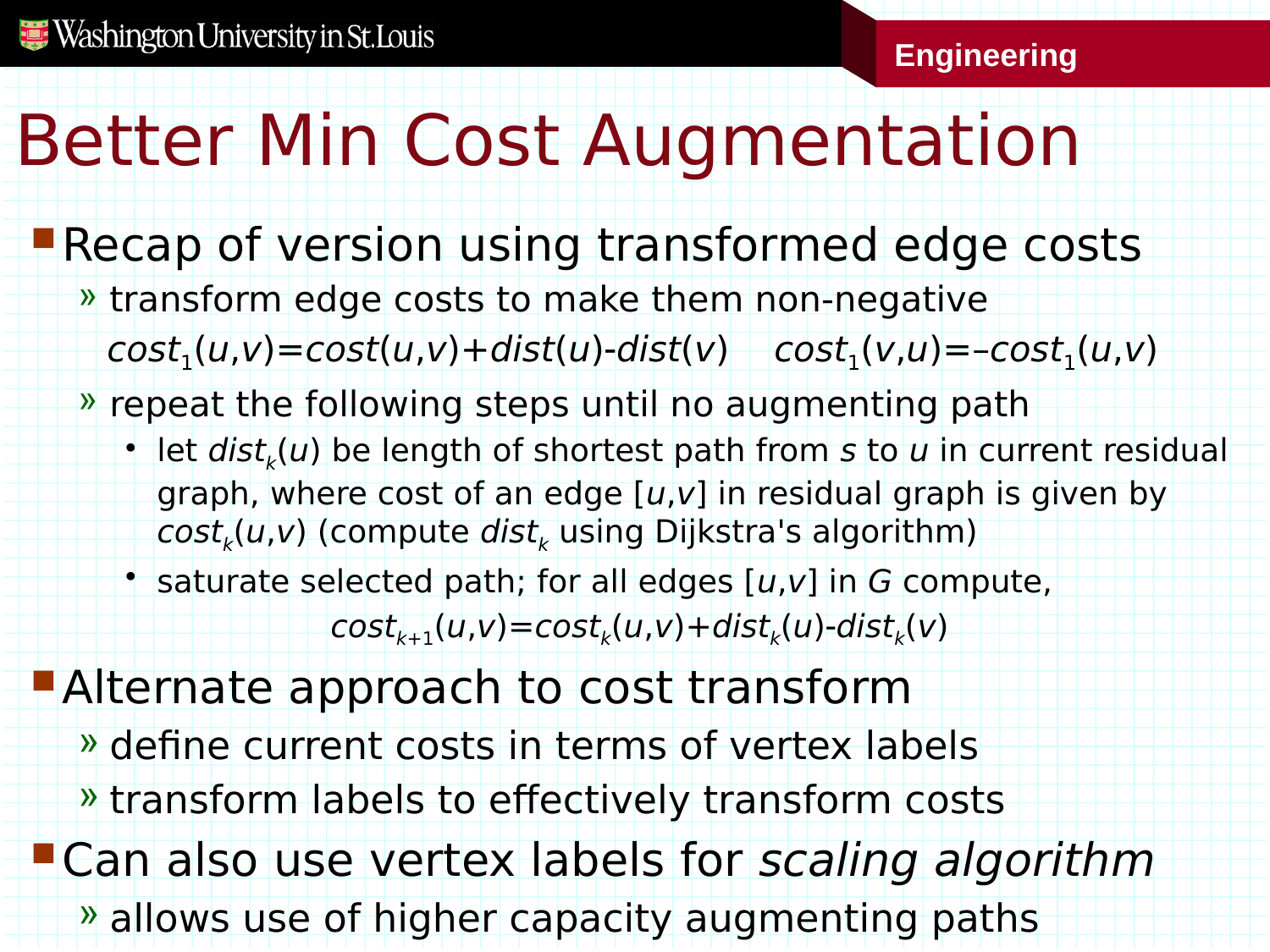

# Better Min Cost Augmentation
Recap of version using transformed edge costs
transform edge costs to make them non-negative
	    cost1(u,v)=cost(u,v)+dist(u)−dist(v)    cost1(v,u)=–cost1(u,v)
repeat the following steps until no augmenting path
let distk(u) be length of shortest path from s to u in current residual graph, where cost of an edge [u,v] in residual graph is given by costk(u,v) (compute distk using Dijkstra's algorithm)
saturate selected path; for all edges [u,v] in G compute,
costk+1(u,v)=costk(u,v)+distk(u)−distk(v)
Alternate approach to cost transform
define current costs in terms of vertex labels
transform labels to effectively transform costs
Can also use vertex labels for scaling algorithm
allows use of higher capacity augmenting paths